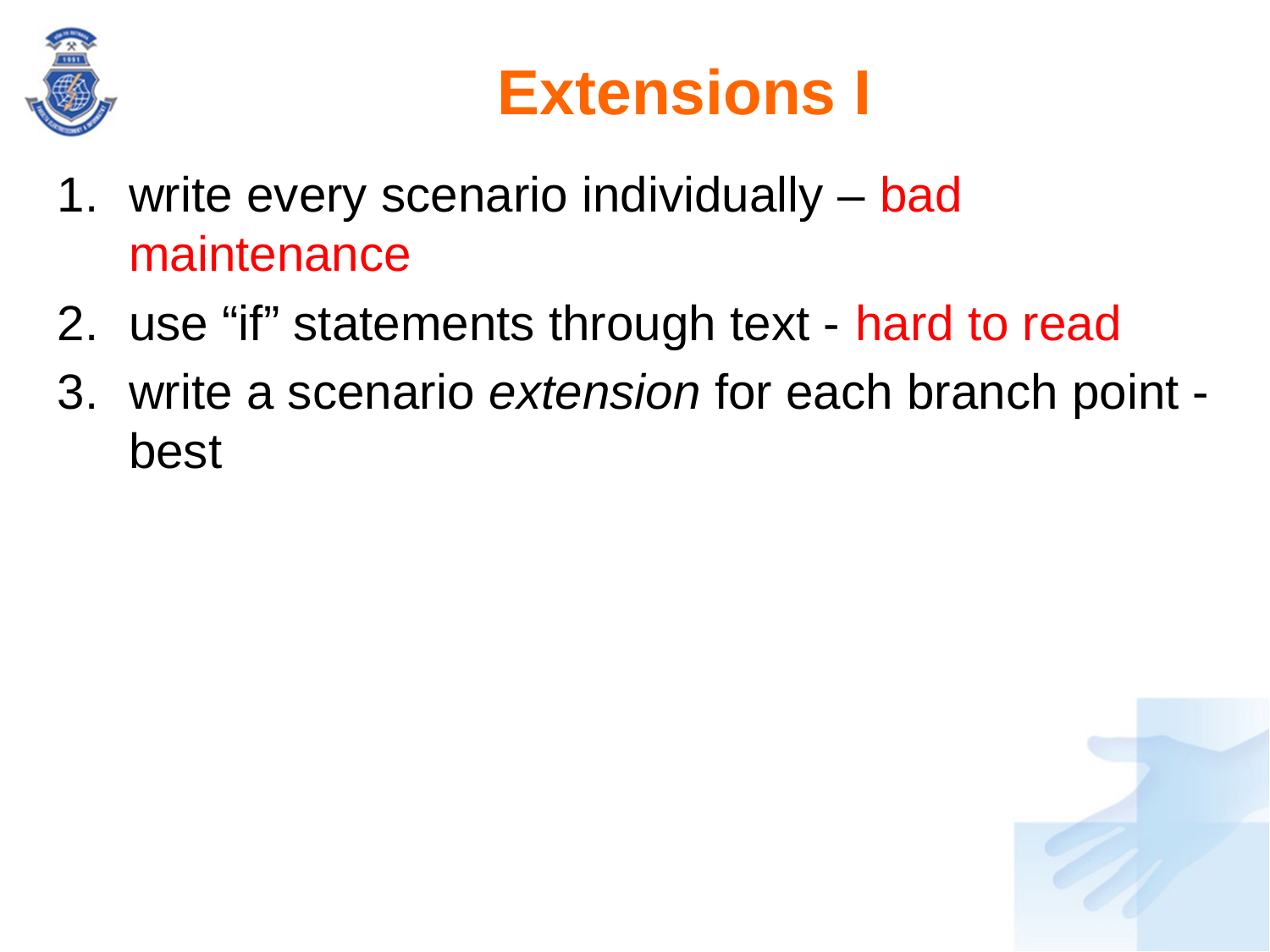

# Extensions I
write every scenario individually – bad maintenance
use “if” statements through text - hard to read
write a scenario extension for each branch point - best